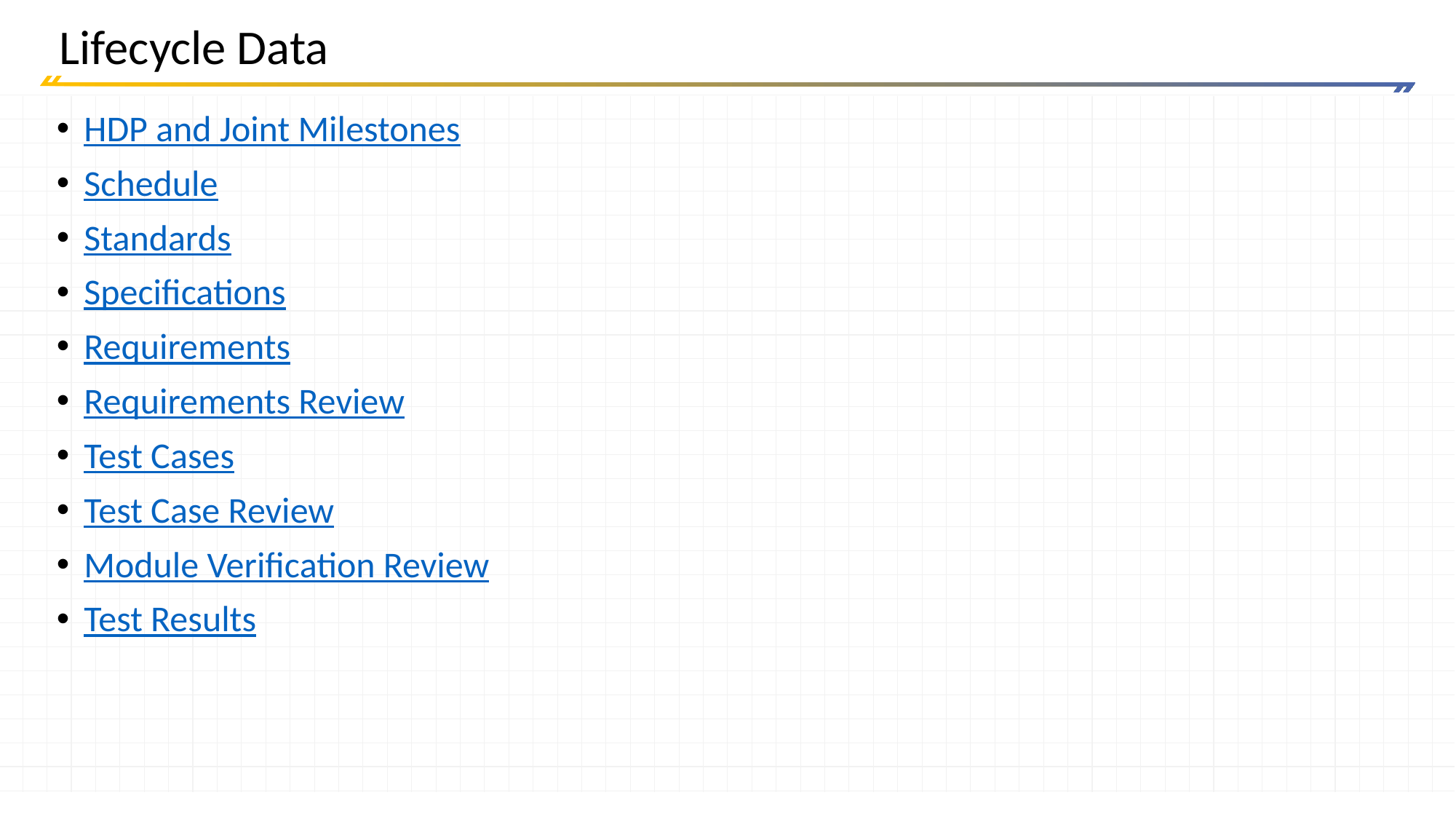

# Lifecycle Data
HDP and Joint Milestones
Schedule
Standards
Specifications
Requirements
Requirements Review
Test Cases
Test Case Review
Module Verification Review
Test Results